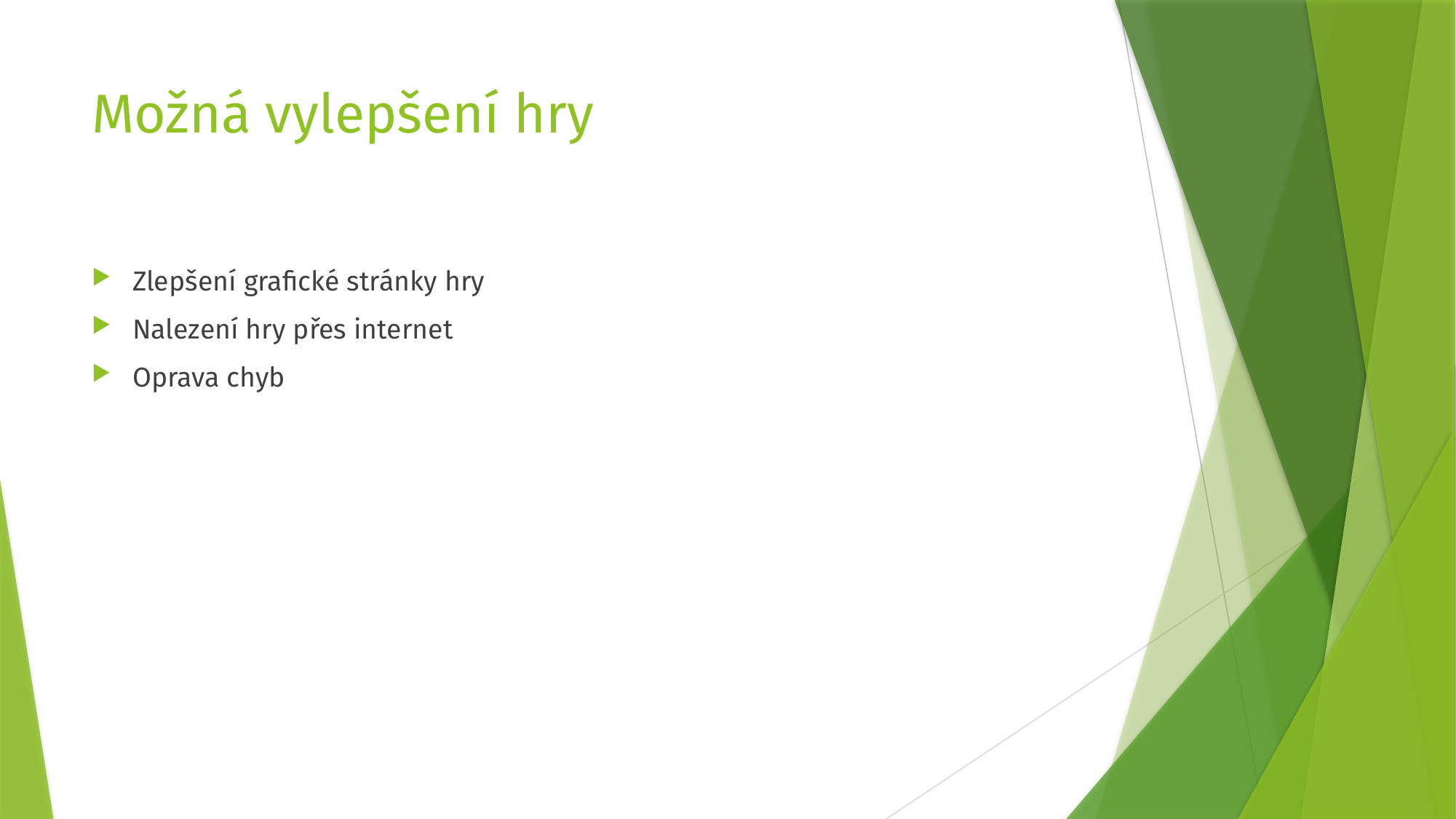

# Možná vylepšení hry
Zlepšení grafické stránky hry
Nalezení hry přes internet
Oprava chyb